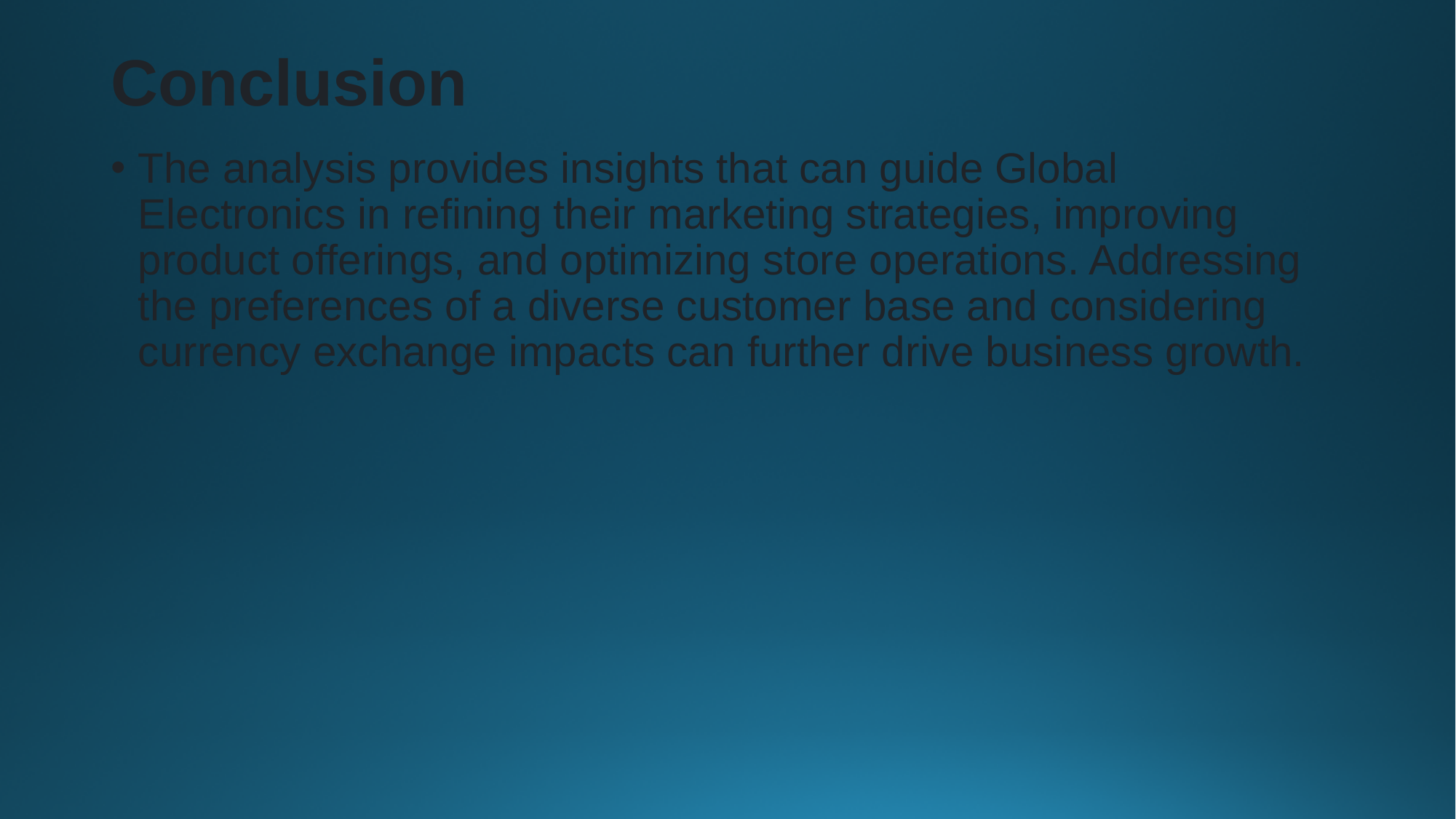

# Conclusion
The analysis provides insights that can guide Global Electronics in refining their marketing strategies, improving product offerings, and optimizing store operations. Addressing the preferences of a diverse customer base and considering currency exchange impacts can further drive business growth.